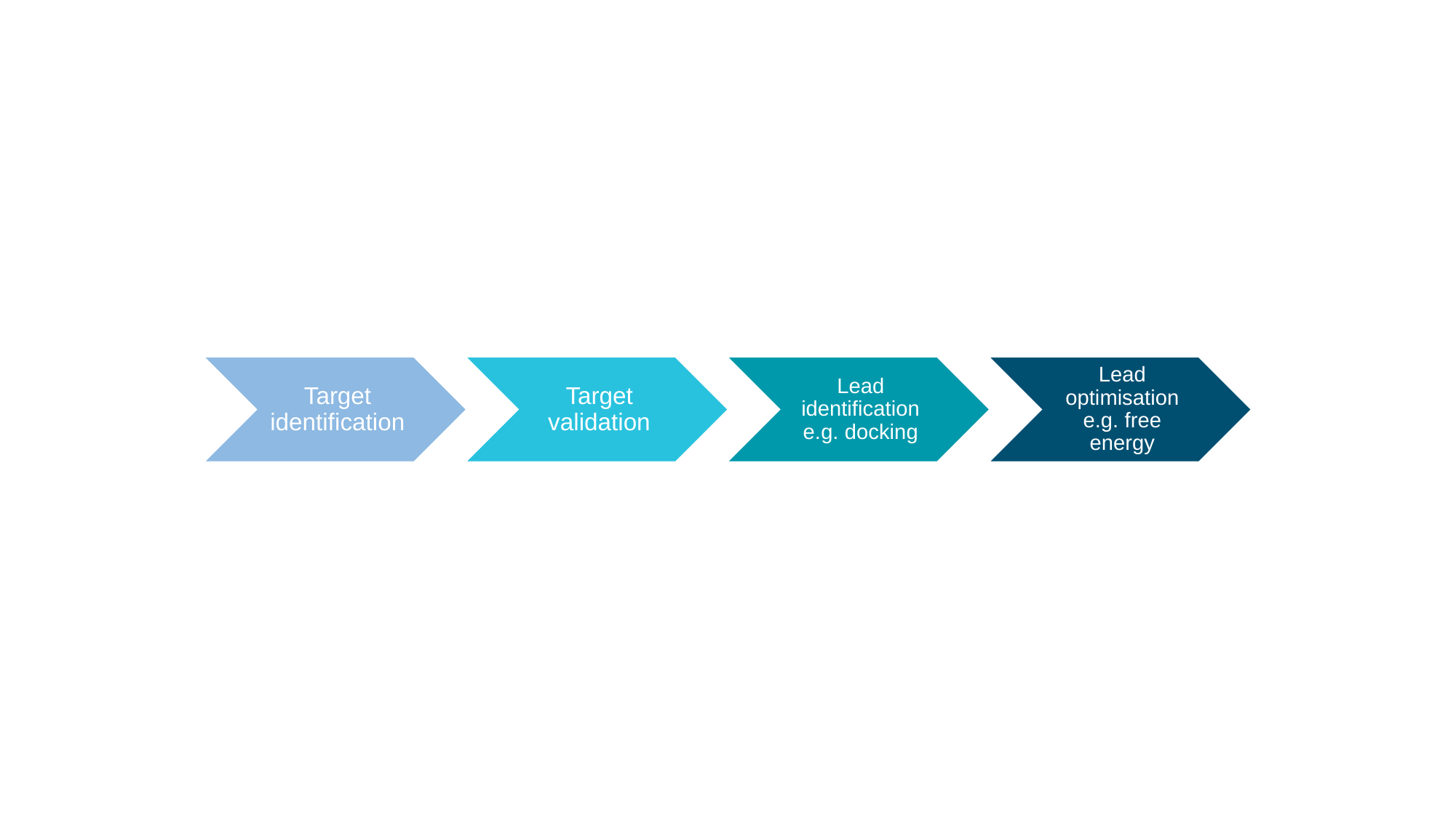

Target identification
Target validation
Lead identification e.g. docking
Lead optimisation e.g. free energy